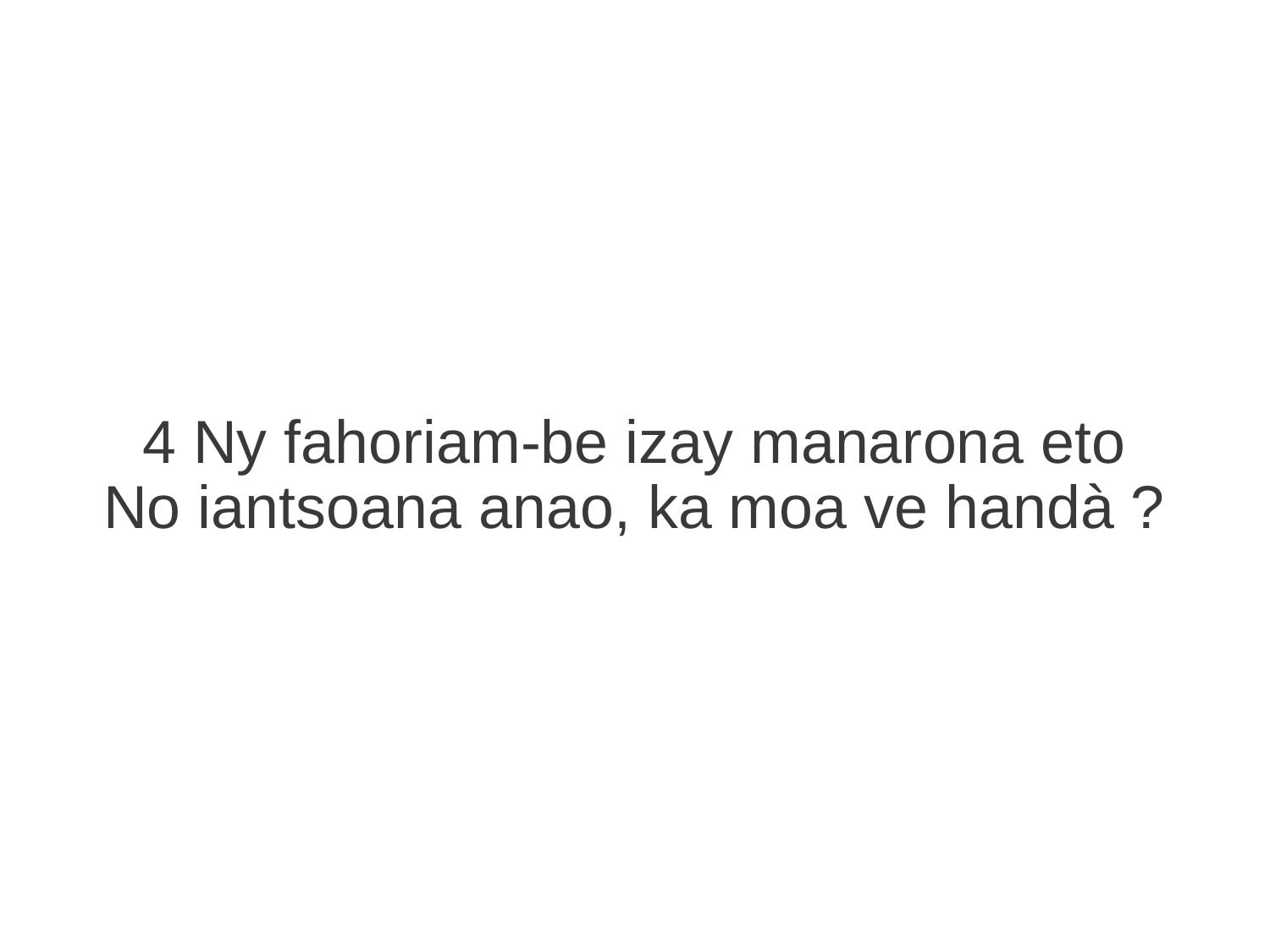

4 Ny fahoriam-be izay manarona eto
No iantsoana anao, ka moa ve handà ?